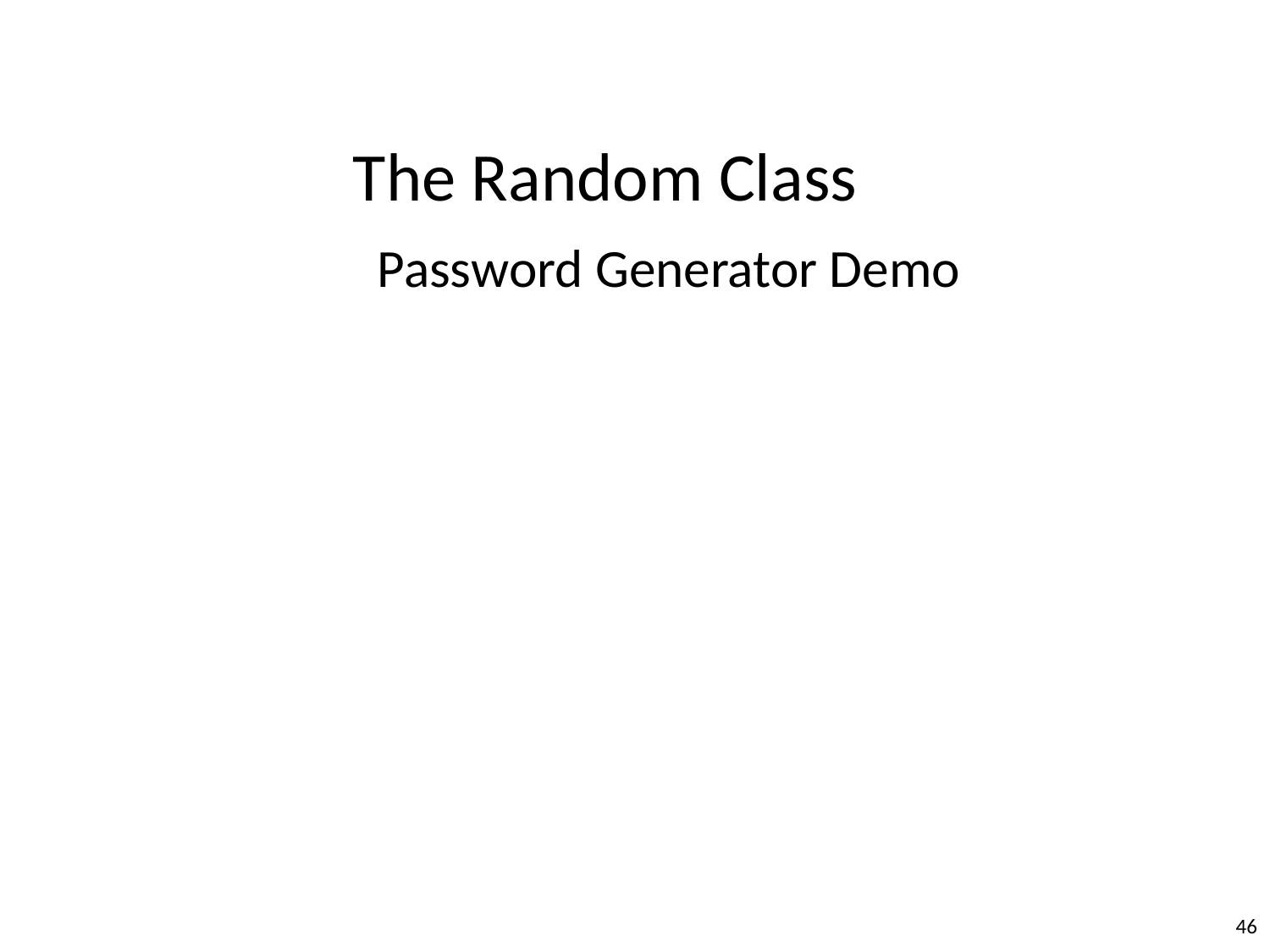

# The Random Class
Password Generator Demo
46